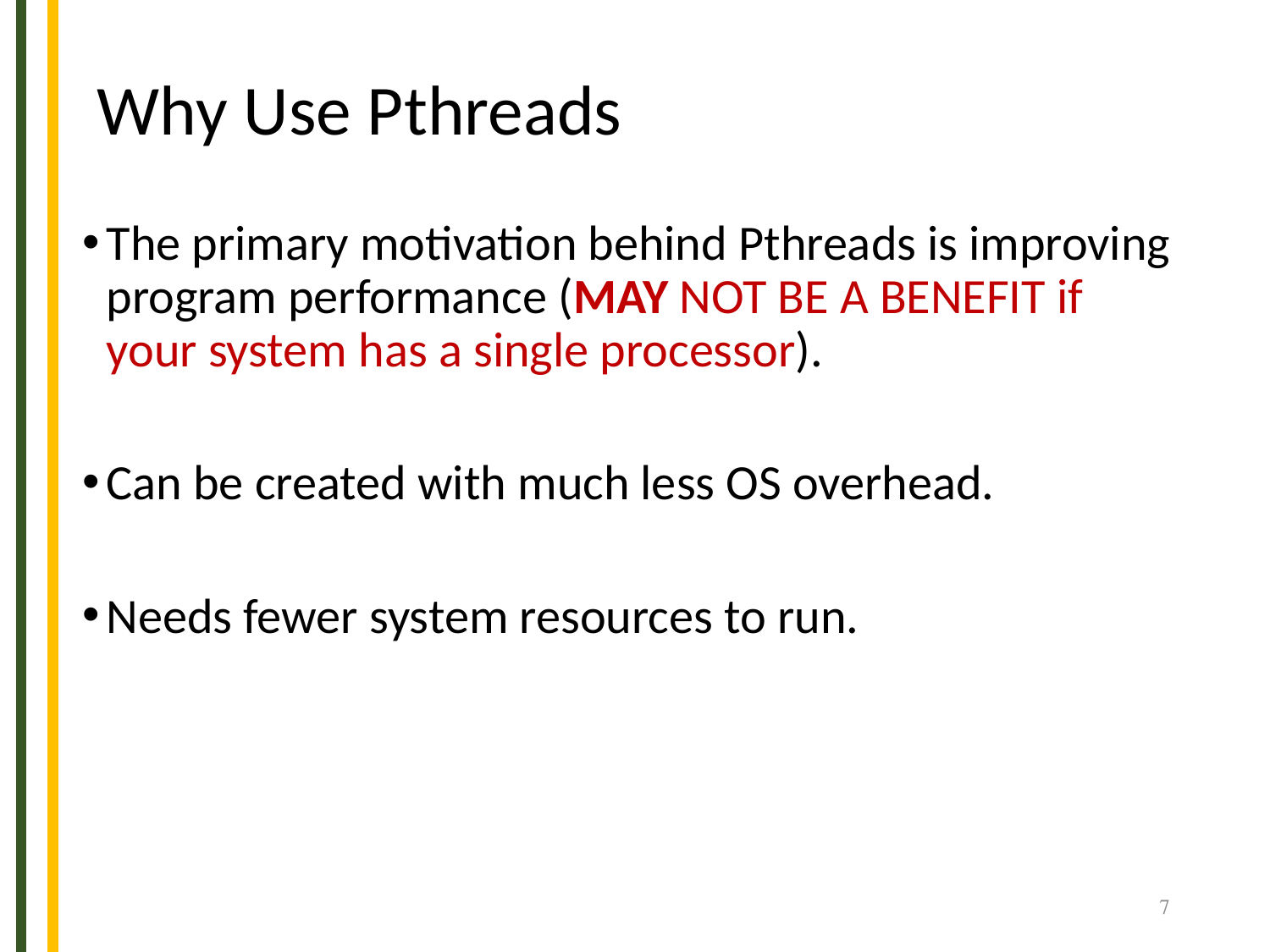

# Why Use Pthreads
The primary motivation behind Pthreads is improving program performance (MAY NOT BE A BENEFIT if your system has a single processor).

Can be created with much less OS overhead.

Needs fewer system resources to run.

7